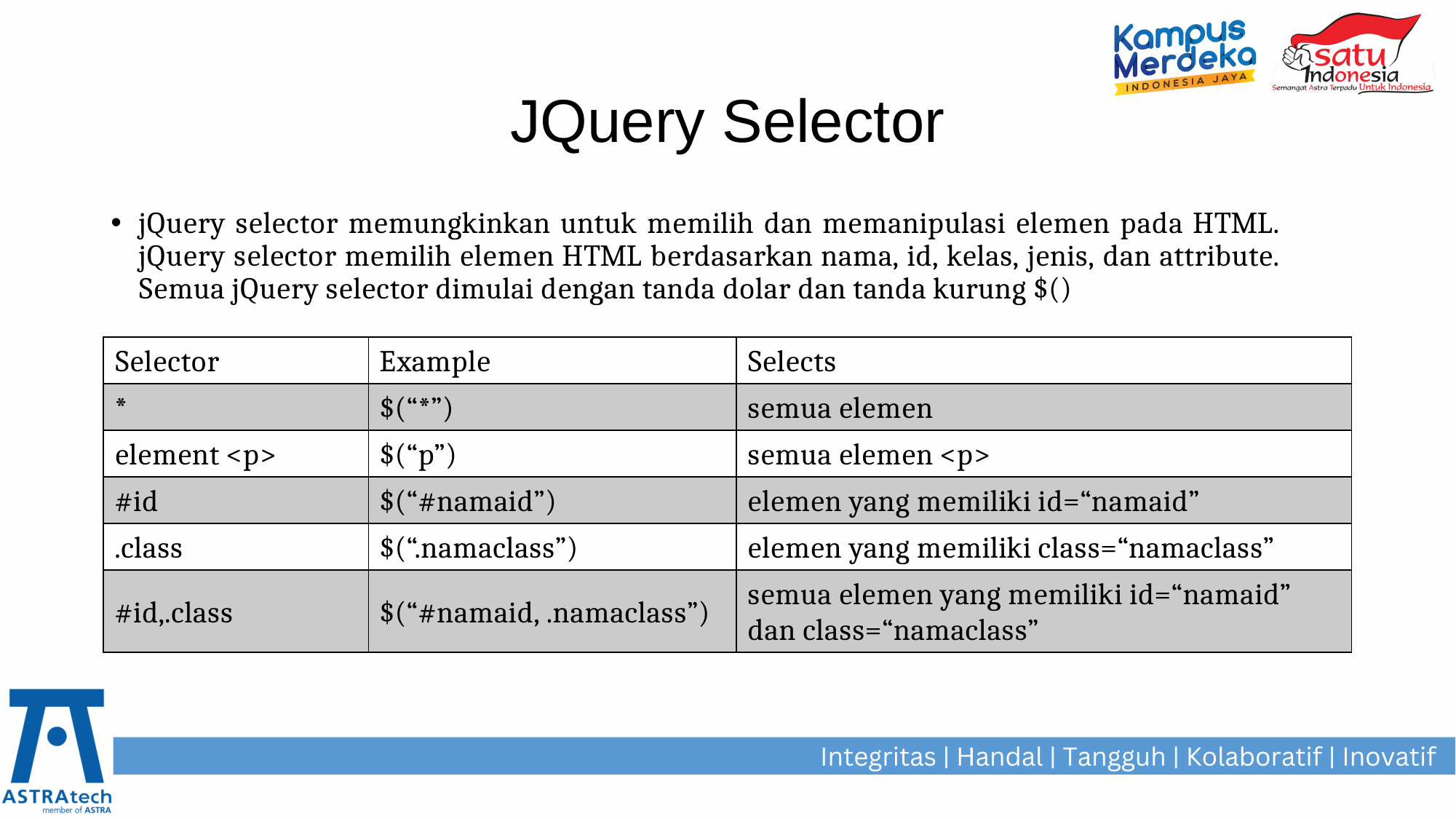

# JQuery Selector
jQuery selector memungkinkan untuk memilih dan memanipulasi elemen pada HTML. jQuery selector memilih elemen HTML berdasarkan nama, id, kelas, jenis, dan attribute. Semua jQuery selector dimulai dengan tanda dolar dan tanda kurung $()
| Selector | Example | Selects |
| --- | --- | --- |
| \* | $(“\*”) | semua elemen |
| element <p> | $(“p”) | semua elemen <p> |
| #id | $(“#namaid”) | elemen yang memiliki id=“namaid” |
| .class | $(“.namaclass”) | elemen yang memiliki class=“namaclass” |
| #id,.class | $(“#namaid, .namaclass”) | semua elemen yang memiliki id=“namaid” dan class=“namaclass” |